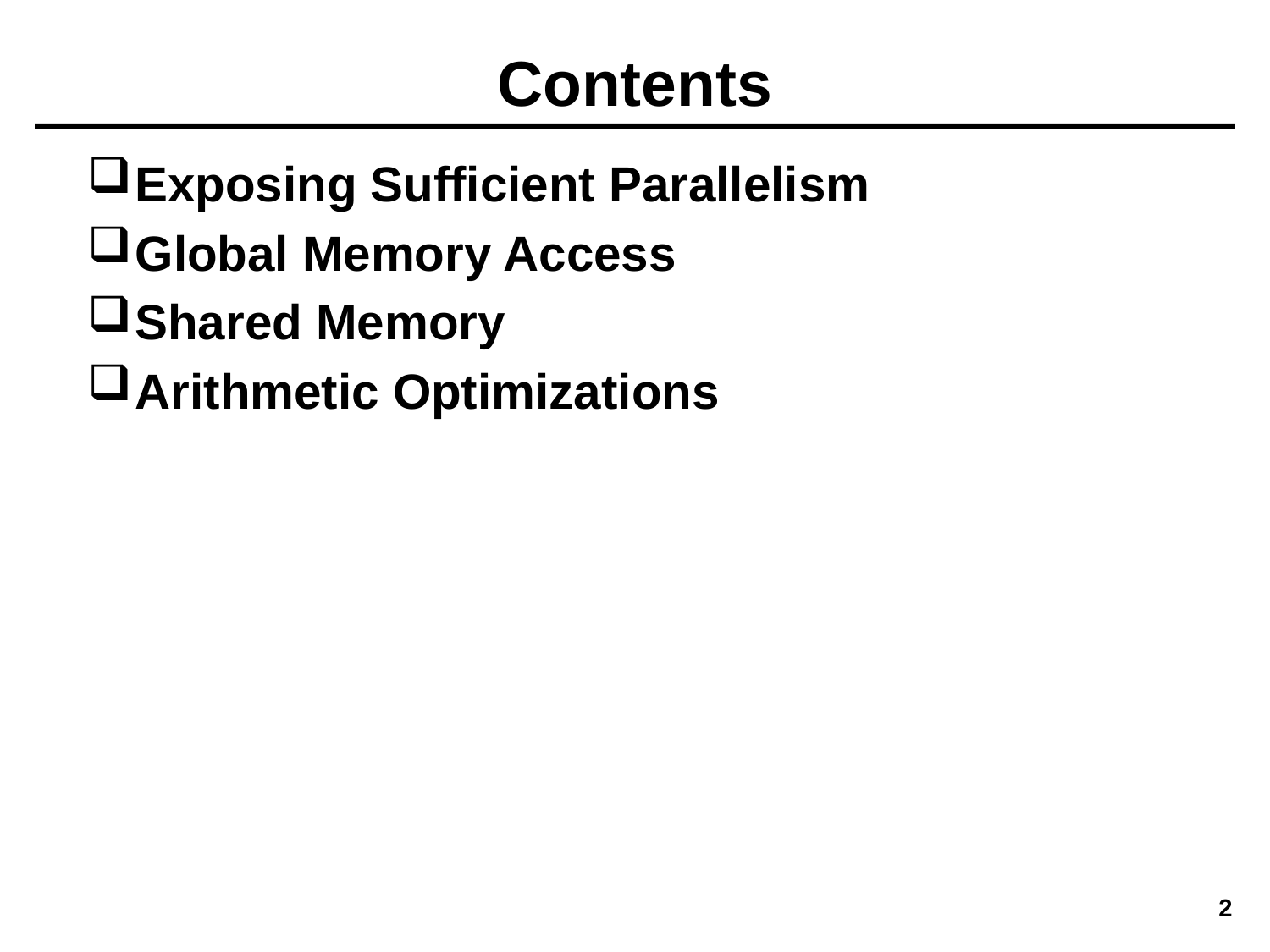

# Contents
Exposing Sufficient Parallelism
Global Memory Access
Shared Memory
Arithmetic Optimizations
2